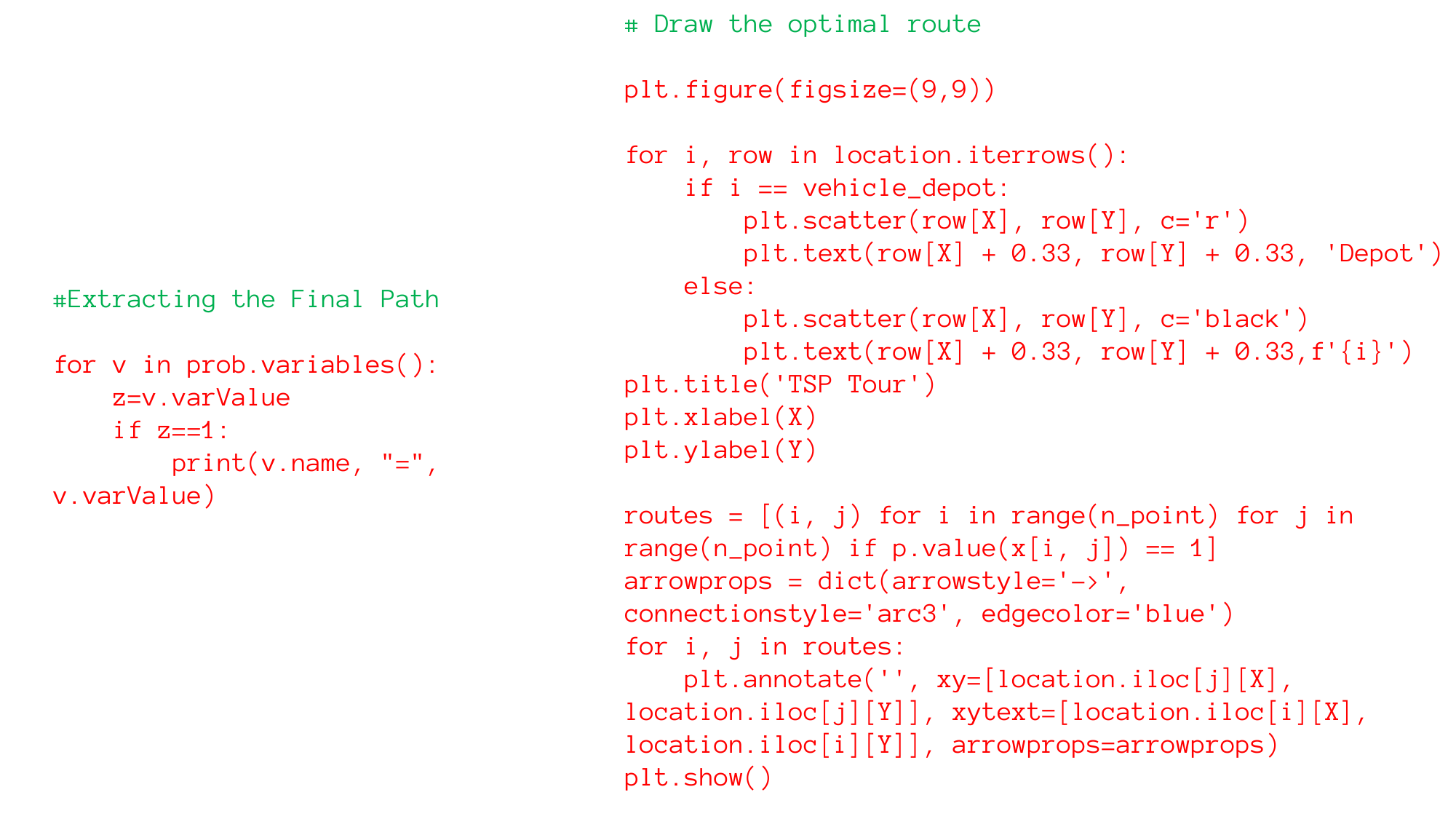

# Draw the optimal route
plt.figure(figsize=(9,9))
for i, row in location.iterrows():
    if i == vehicle_depot:
        plt.scatter(row[X], row[Y], c='r')
        plt.text(row[X] + 0.33, row[Y] + 0.33, 'Depot')
    else:
        plt.scatter(row[X], row[Y], c='black')
        plt.text(row[X] + 0.33, row[Y] + 0.33,f'{i}')
plt.title('TSP Tour')
plt.xlabel(X)
plt.ylabel(Y)
routes = [(i, j) for i in range(n_point) for j in range(n_point) if p.value(x[i, j]) == 1]
arrowprops = dict(arrowstyle='->', connectionstyle='arc3', edgecolor='blue')
for i, j in routes:
    plt.annotate('', xy=[location.iloc[j][X], location.iloc[j][Y]], xytext=[location.iloc[i][X], location.iloc[i][Y]], arrowprops=arrowprops)
plt.show()
#Extracting the Final Path
for v in prob.variables():
    z=v.varValue
    if z==1:
        print(v.name, "=", v.varValue)